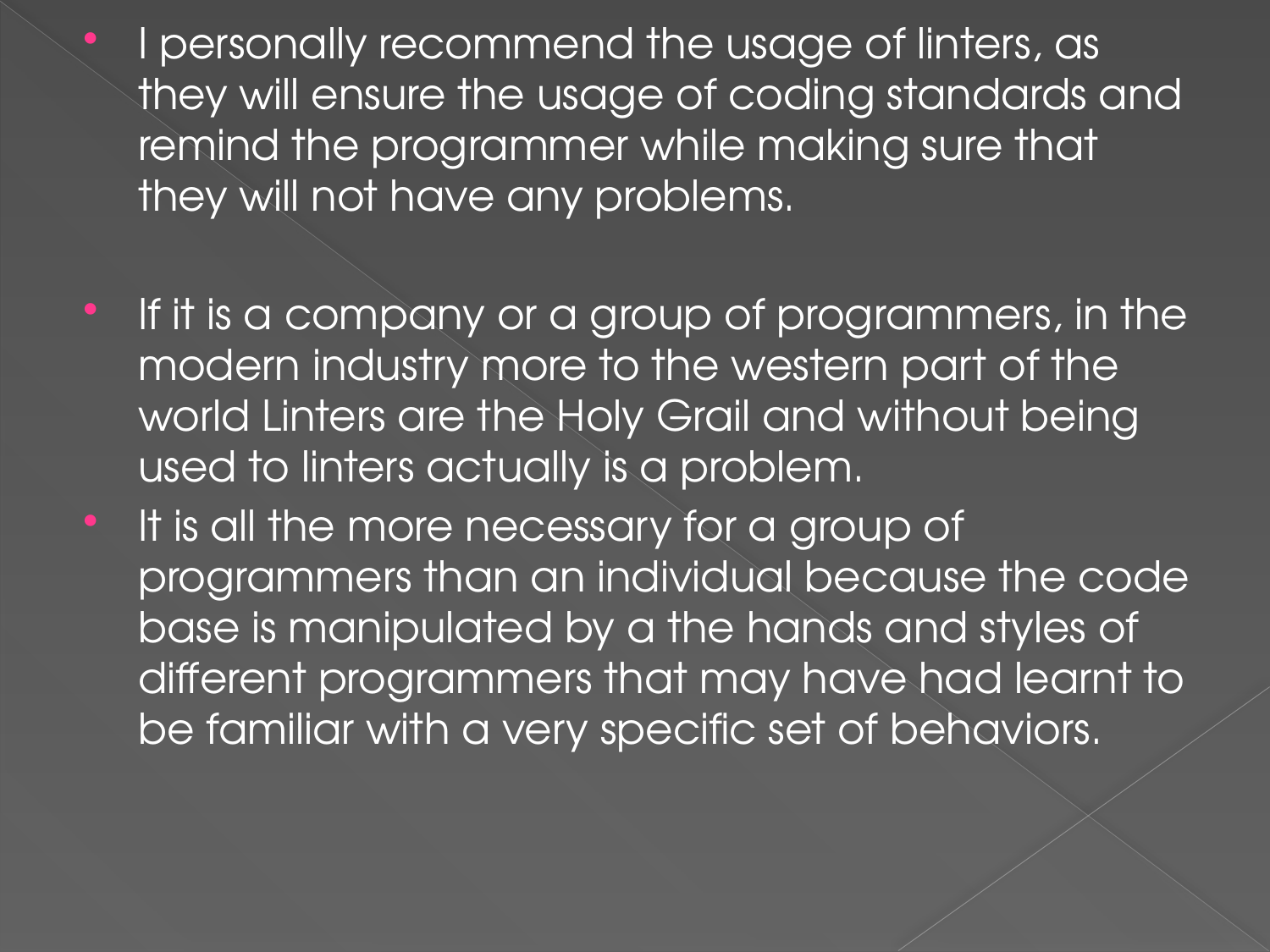

I personally recommend the usage of linters, as they will ensure the usage of coding standards and remind the programmer while making sure that they will not have any problems.

If it is a company or a group of programmers, in the modern industry more to the western part of the world Linters are the Holy Grail and without being used to linters actually is a problem.
It is all the more necessary for a group of programmers than an individual because the code base is manipulated by a the hands and styles of different programmers that may have had learnt to be familiar with a very specific set of behaviors.